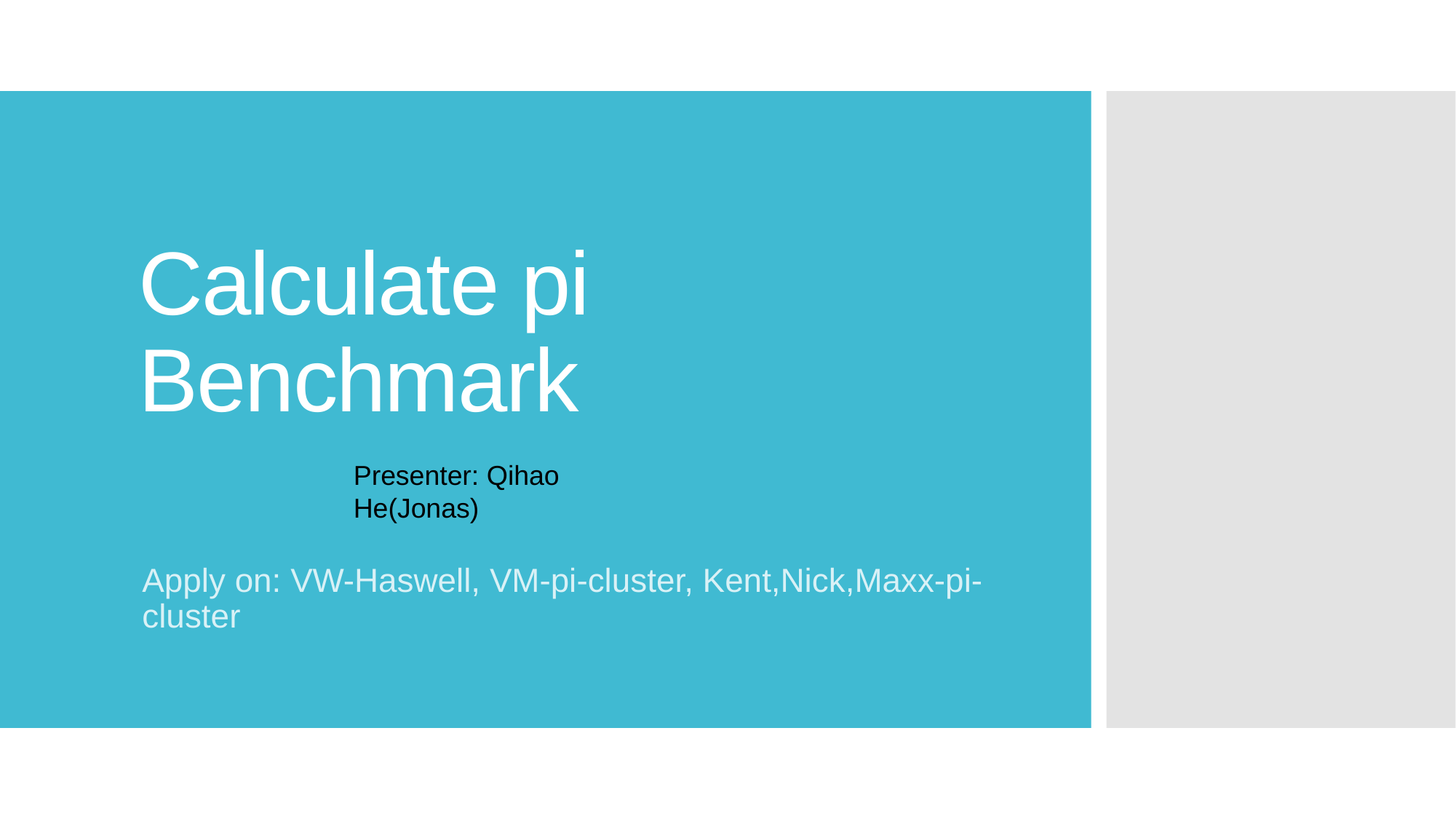

# Calculate pi Benchmark
Presenter: Qihao He(Jonas)
Apply on: VW-Haswell, VM-pi-cluster, Kent,Nick,Maxx-pi-cluster